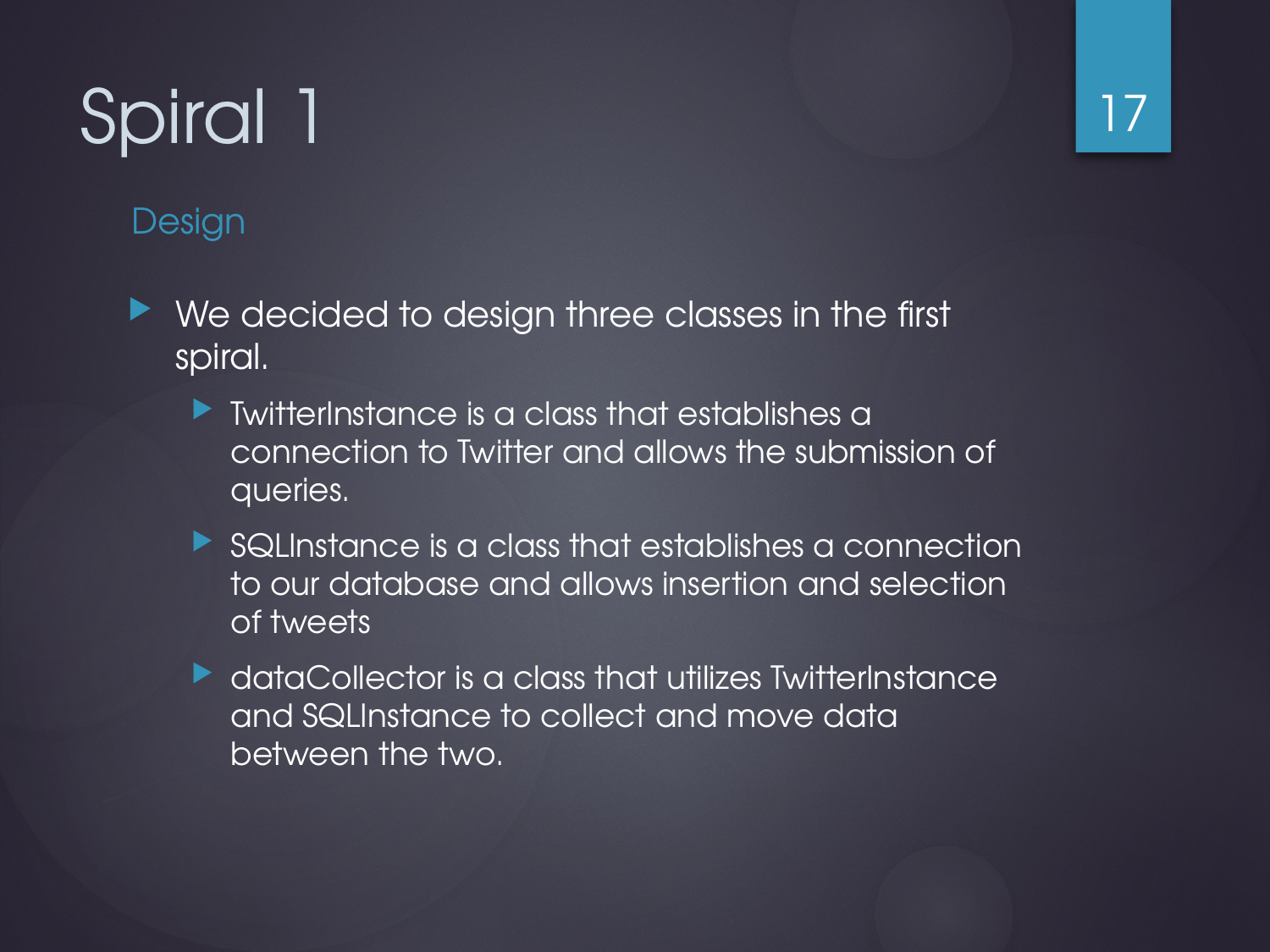

17
# Spiral 1
Design
We decided to design three classes in the first spiral.
TwitterInstance is a class that establishes a connection to Twitter and allows the submission of queries.
SQLInstance is a class that establishes a connection to our database and allows insertion and selection of tweets
dataCollector is a class that utilizes TwitterInstance and SQLInstance to collect and move data between the two.